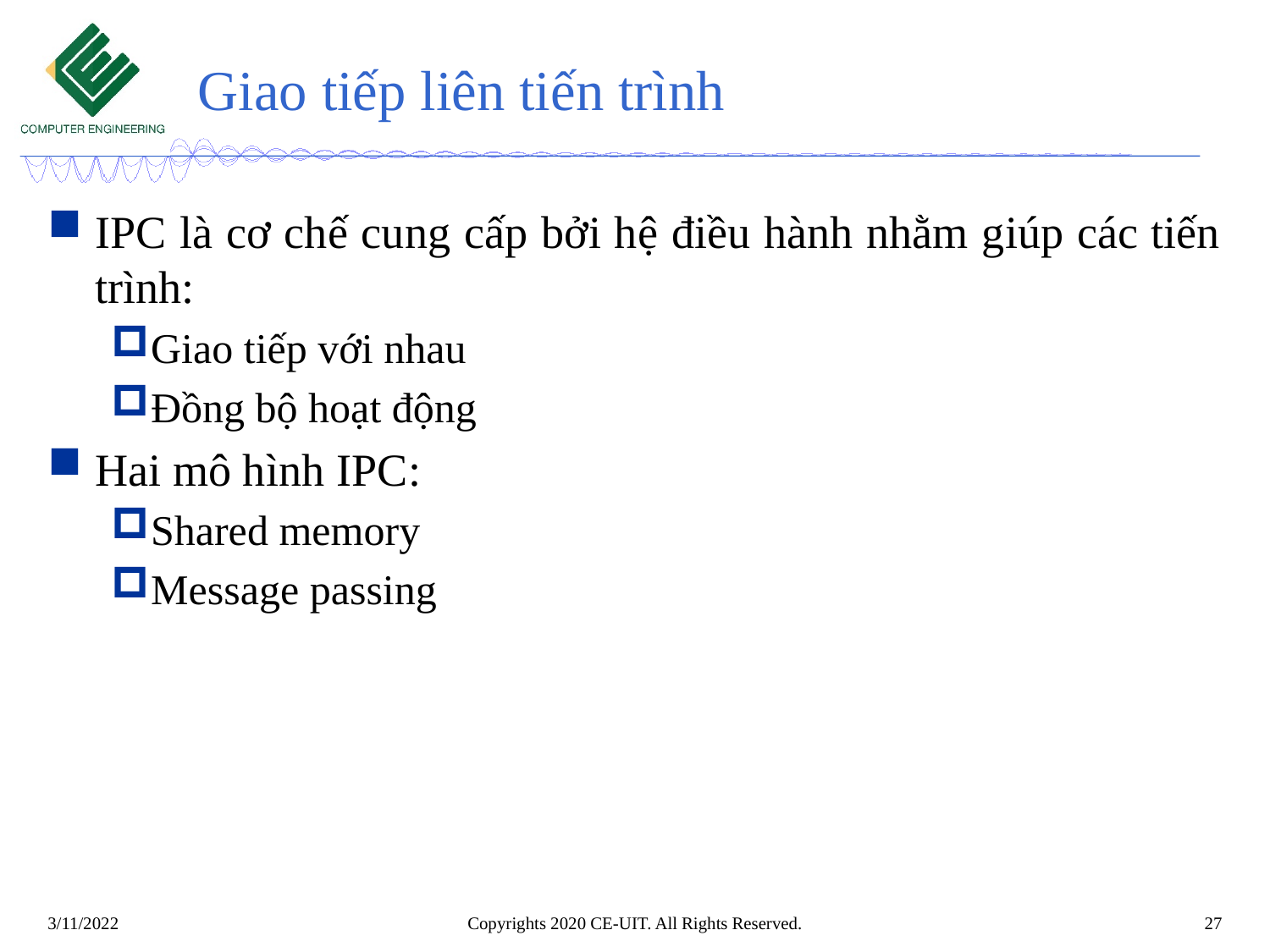

# Giao tiếp liên tiến trình
IPC là cơ chế cung cấp bởi hệ điều hành nhằm giúp các tiến trình:
Giao tiếp với nhau
Đồng bộ hoạt động
Hai mô hình IPC:
Shared memory
Message passing

Copyrights 2020 CE-UIT. All Rights Reserved.
27
3/11/2022